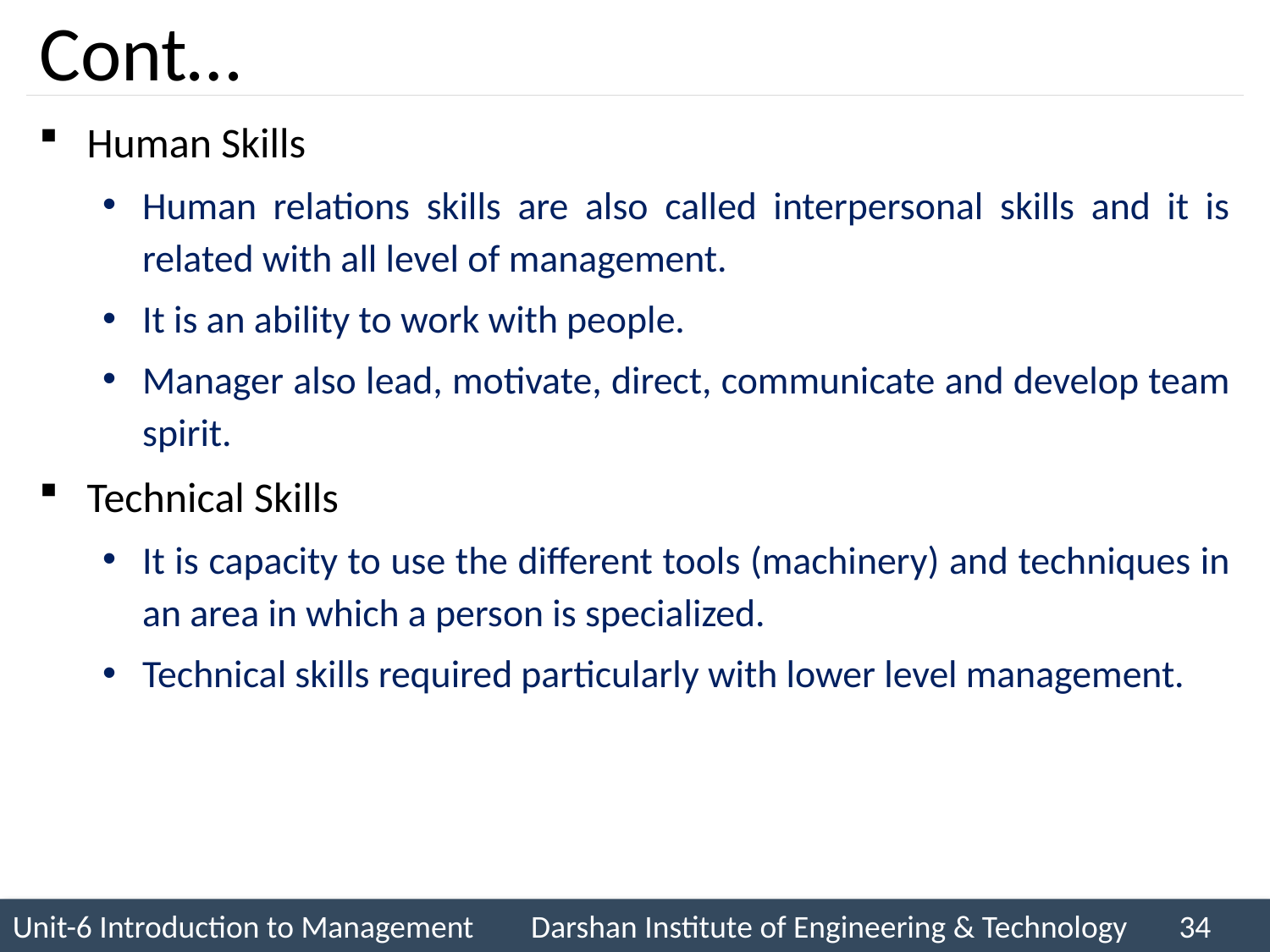

# Cont…
Human Skills
Human relations skills are also called interpersonal skills and it is related with all level of management.
It is an ability to work with people.
Manager also lead, motivate, direct, communicate and develop team spirit.
Technical Skills
It is capacity to use the different tools (machinery) and techniques in an area in which a person is specialized.
Technical skills required particularly with lower level management.